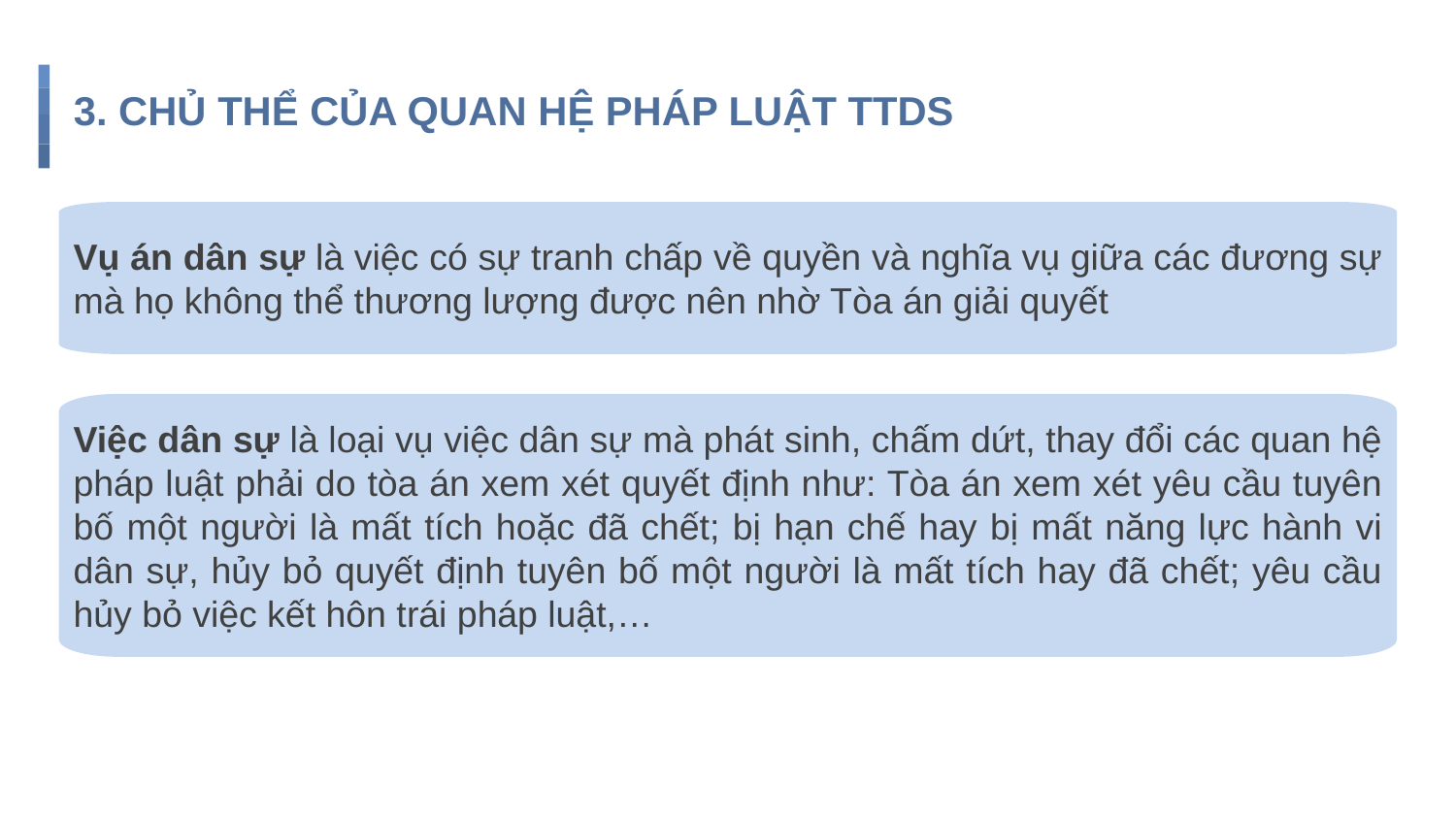

# 3. CHỦ THỂ CỦA QUAN HỆ PHÁP LUẬT TTDS
Vụ án dân sự là việc có sự tranh chấp về quyền và nghĩa vụ giữa các đương sự mà họ không thể thương lượng được nên nhờ Tòa án giải quyết
Việc dân sự là loại vụ việc dân sự mà phát sinh, chấm dứt, thay đổi các quan hệ pháp luật phải do tòa án xem xét quyết định như: Tòa án xem xét yêu cầu tuyên bố một người là mất tích hoặc đã chết; bị hạn chế hay bị mất năng lực hành vi dân sự, hủy bỏ quyết định tuyên bố một người là mất tích hay đã chết; yêu cầu hủy bỏ việc kết hôn trái pháp luật,…